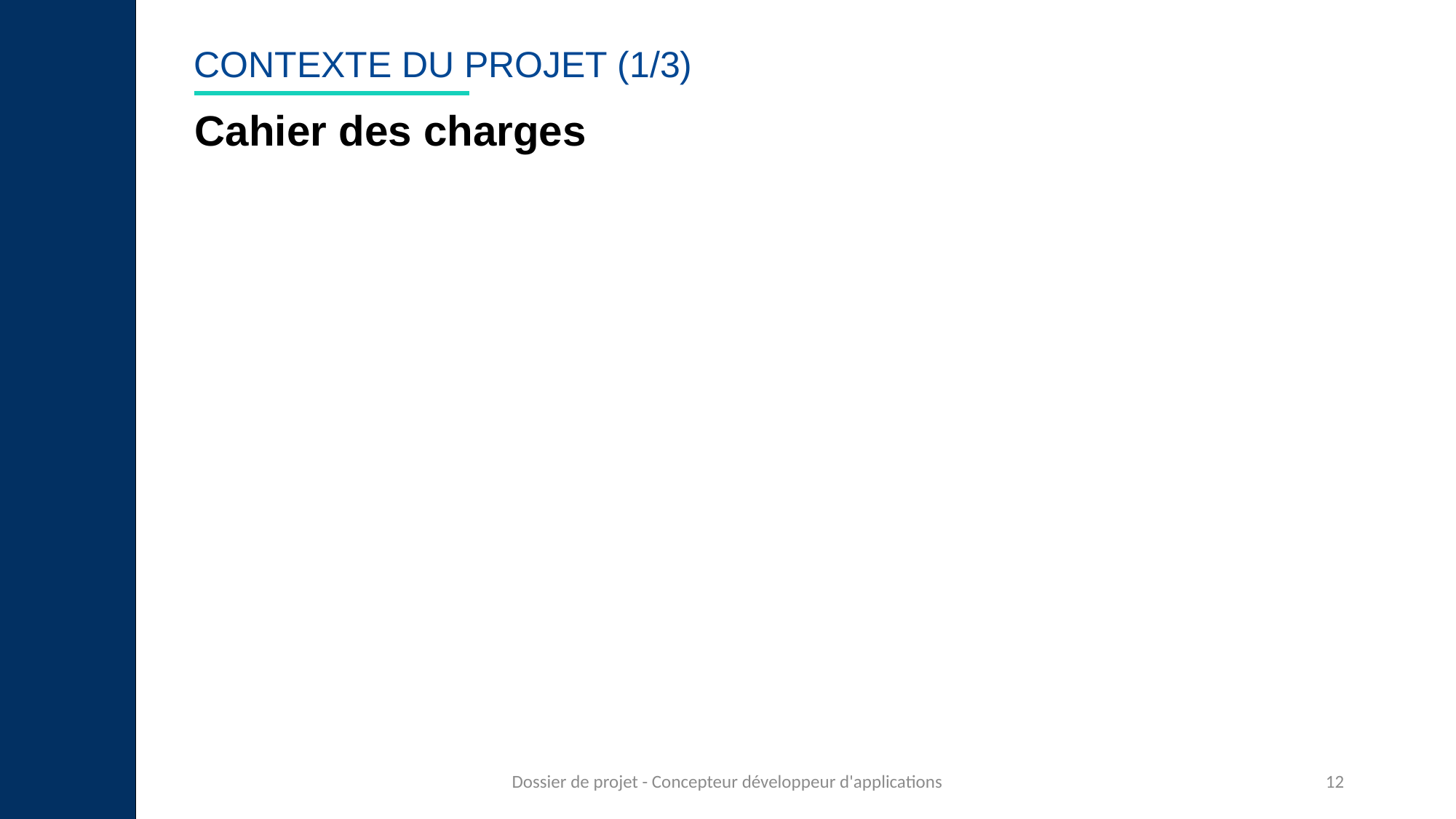

# Contexte du projet (1/3)
Cahier des charges

Dossier de projet - Concepteur développeur d'applications
12